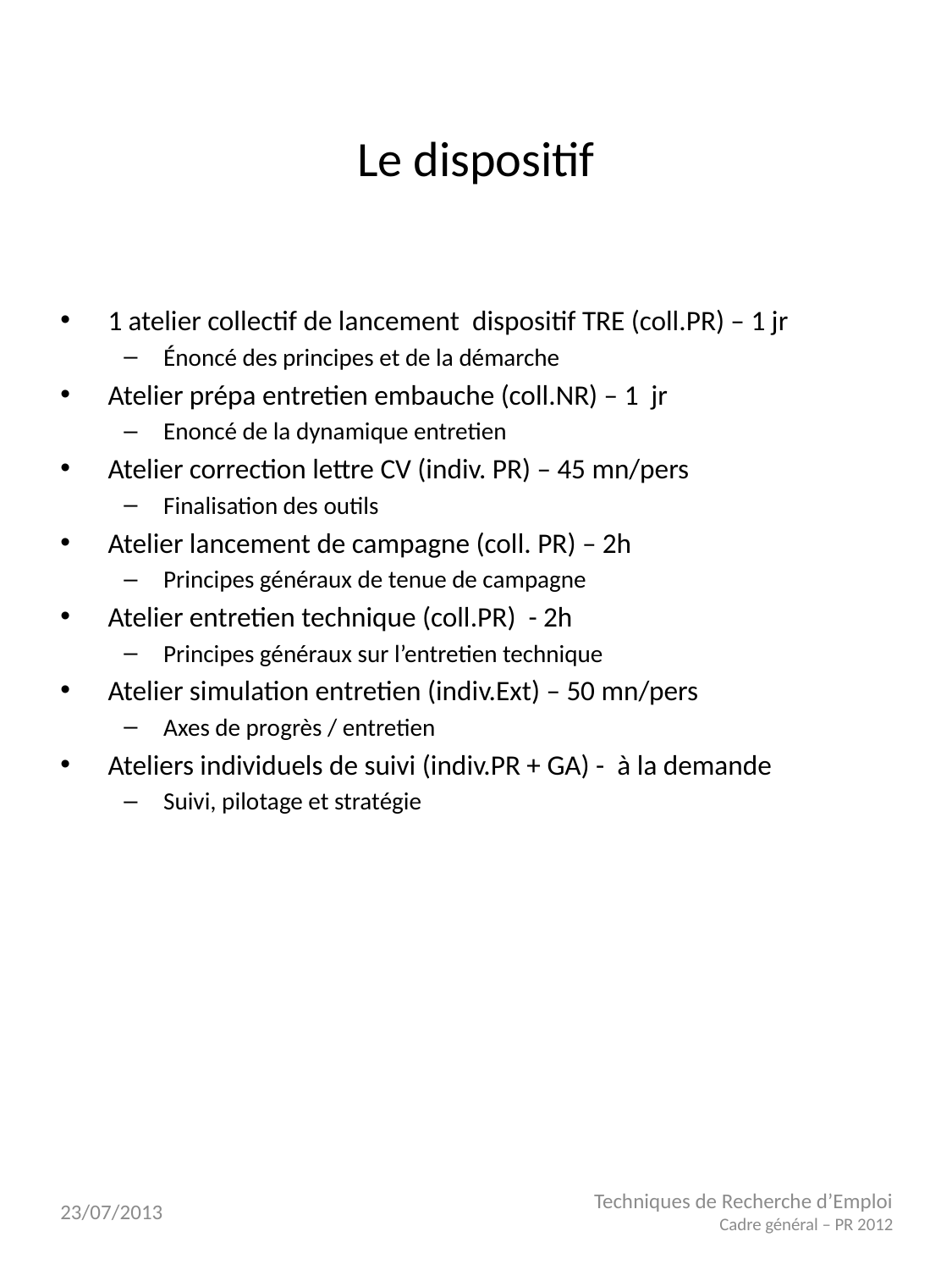

# Le dispositif
1 atelier collectif de lancement  dispositif TRE (coll.PR) – 1 jr
Énoncé des principes et de la démarche
Atelier prépa entretien embauche (coll.NR) – 1  jr
Enoncé de la dynamique entretien
Atelier correction lettre CV (indiv. PR) – 45 mn/pers
Finalisation des outils
Atelier lancement de campagne (coll. PR) – 2h
Principes généraux de tenue de campagne
Atelier entretien technique (coll.PR)  - 2h
Principes généraux sur l’entretien technique
Atelier simulation entretien (indiv.Ext) – 50 mn/pers
Axes de progrès / entretien
Ateliers individuels de suivi (indiv.PR + GA) -  à la demande
Suivi, pilotage et stratégie

23/07/2013
Techniques de Recherche d’Emploi
Cadre général – PR 2012